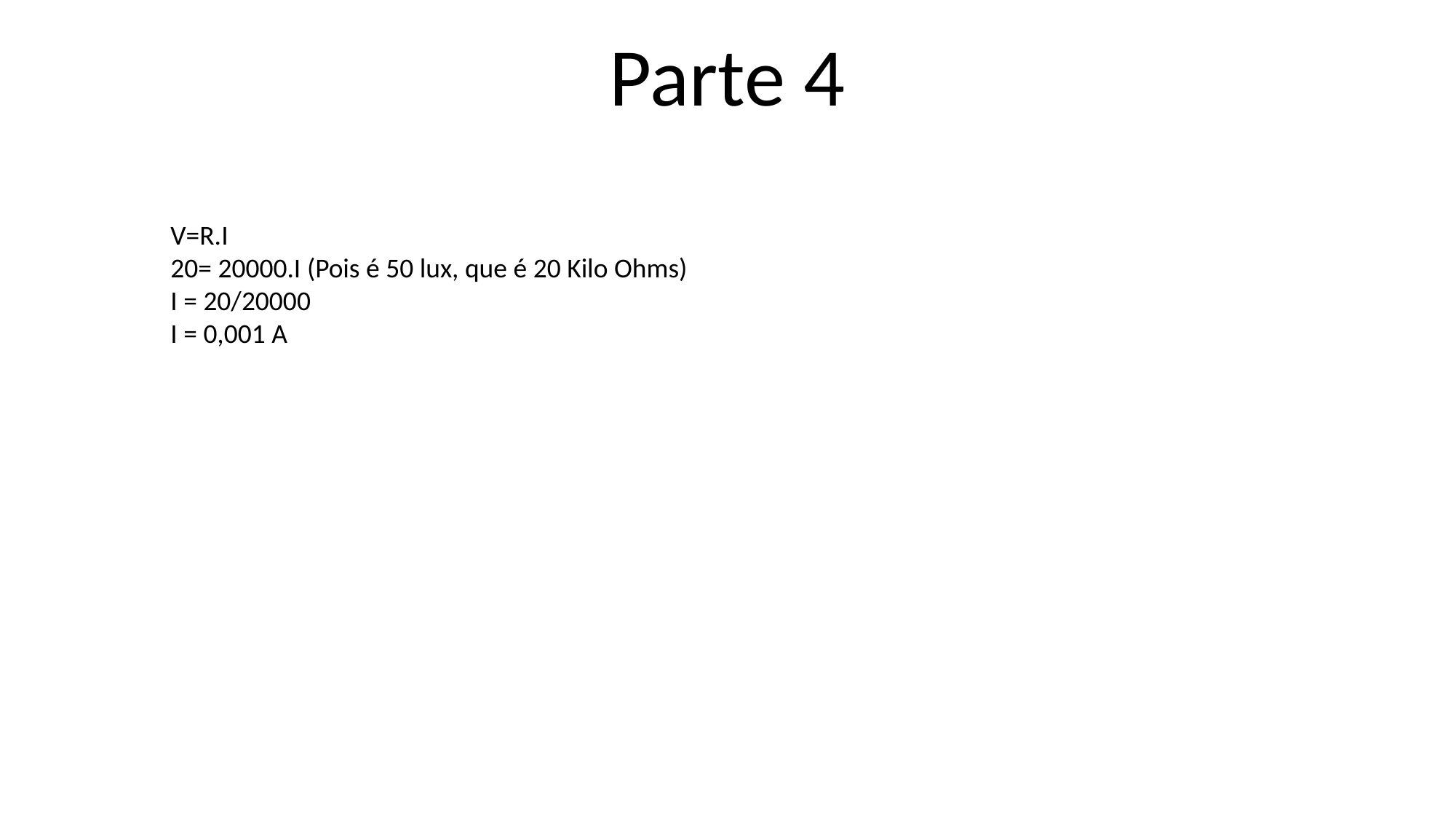

Parte 4
V=R.I
20= 20000.I (Pois é 50 lux, que é 20 Kilo Ohms)
I = 20/20000
I = 0,001 A